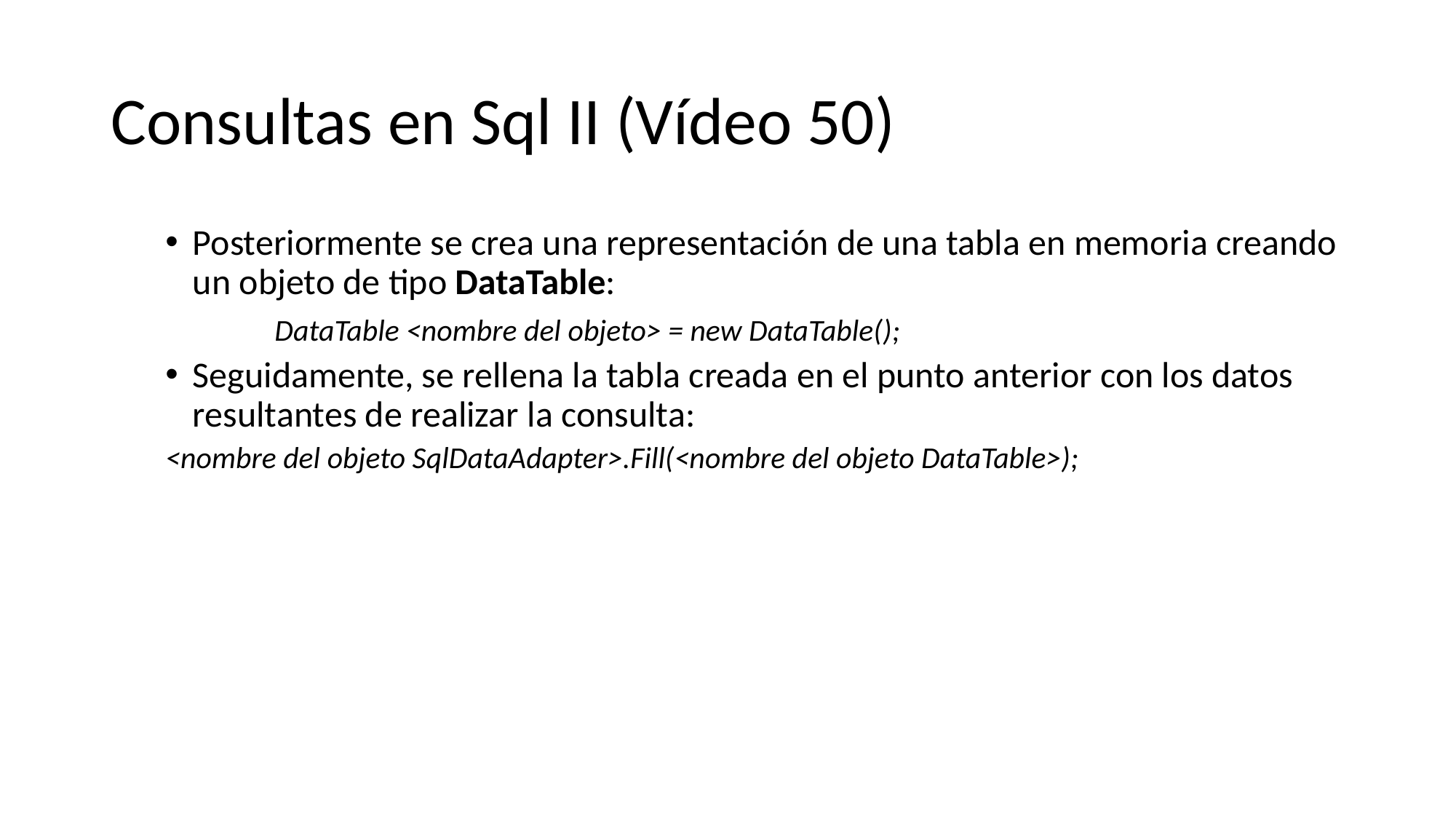

# Consultas en Sql II (Vídeo 50)
Posteriormente se crea una representación de una tabla en memoria creando un objeto de tipo DataTable:
	DataTable <nombre del objeto> = new DataTable();
Seguidamente, se rellena la tabla creada en el punto anterior con los datos resultantes de realizar la consulta:
<nombre del objeto SqlDataAdapter>.Fill(<nombre del objeto DataTable>);